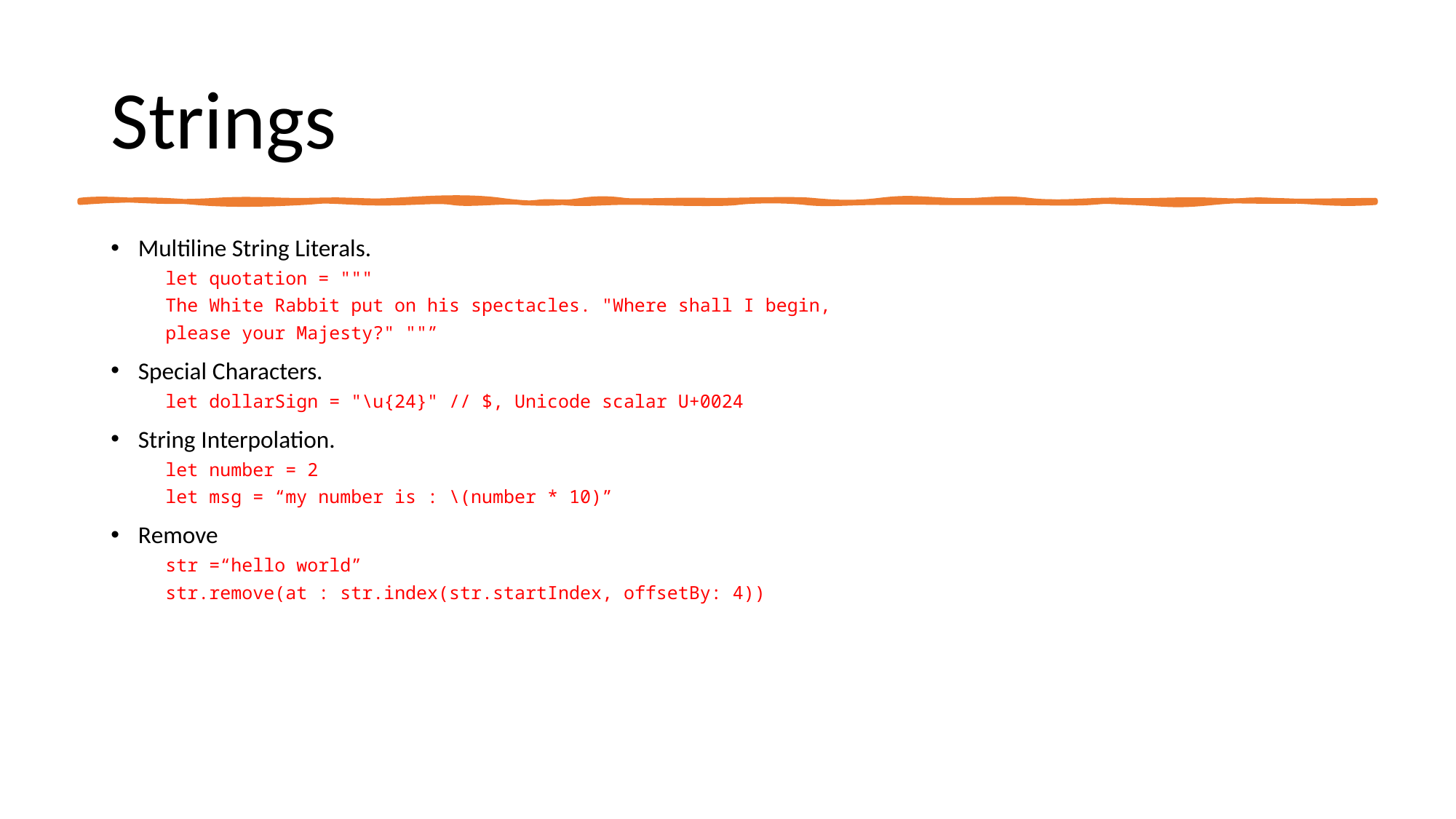

# Strings

Multiline String Literals.
let quotation = """
The White Rabbit put on his spectacles. "Where shall I begin,
please your Majesty?" ""”
Special Characters.
let dollarSign = "\u{24}" // $, Unicode scalar U+0024
String Interpolation.
let number = 2
let msg = “my number is : \(number * 10)”
Remove
str =“hello world”
str.remove(at : str.index(str.startIndex, offsetBy: 4))
3